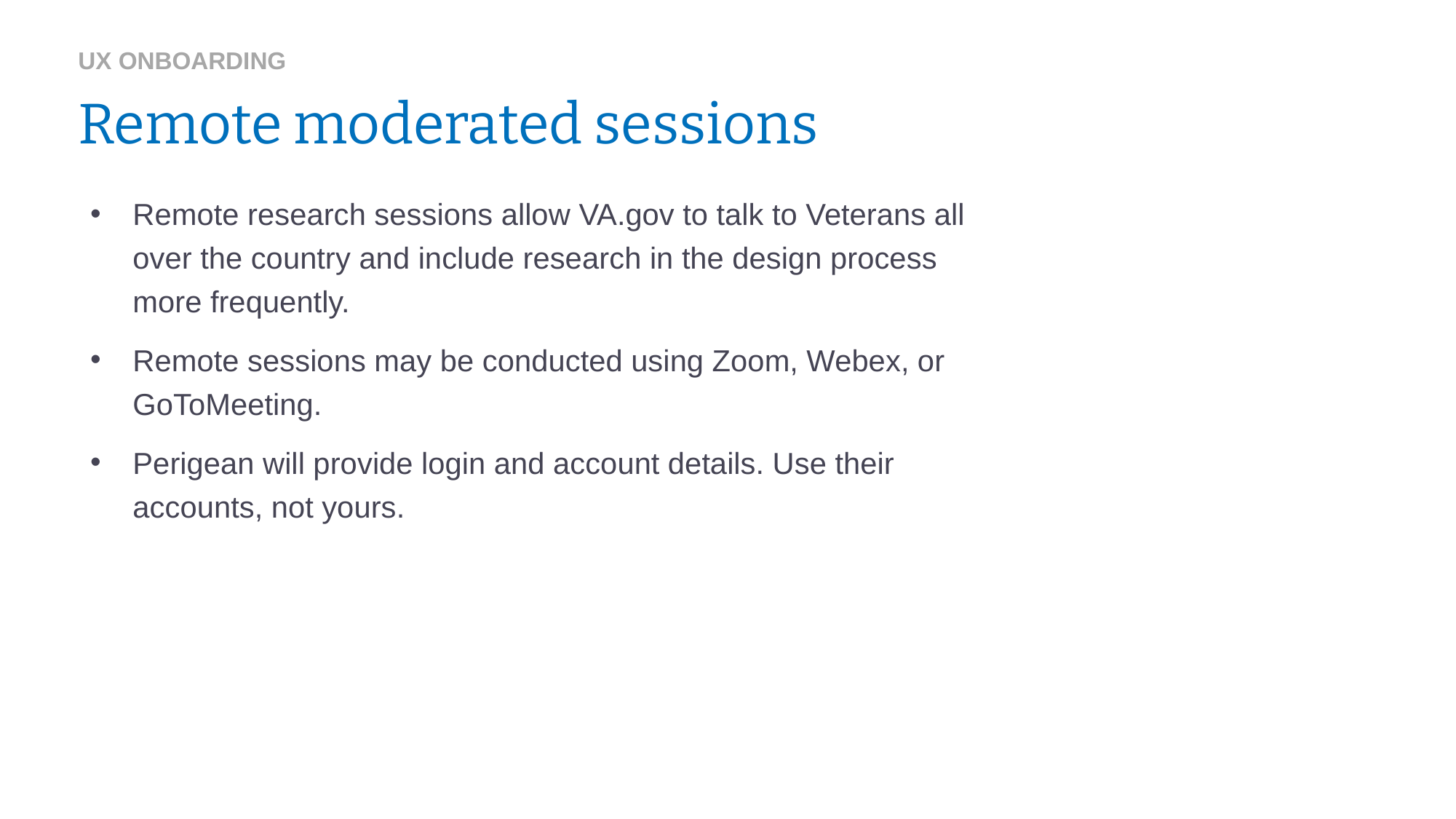

UX ONBOARDING
# Remote moderated sessions
Remote research sessions allow VA.gov to talk to Veterans all over the country and include research in the design process more frequently.
Remote sessions may be conducted using Zoom, Webex, or GoToMeeting.
Perigean will provide login and account details. Use their accounts, not yours.